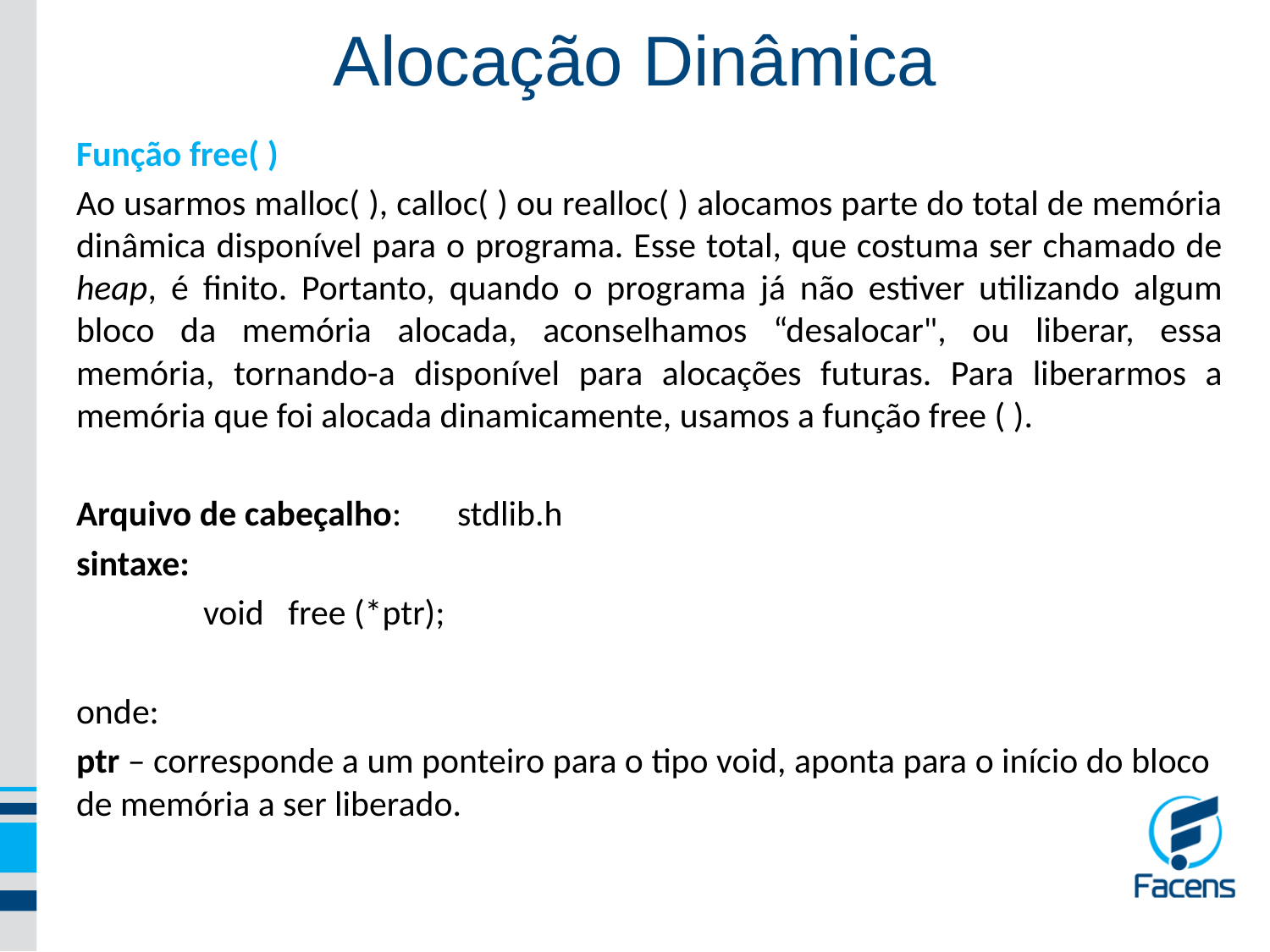

Alocação Dinâmica
Função free( )
Ao usarmos malloc( ), calloc( ) ou realloc( ) alocamos parte do total de memória dinâmica disponível para o programa. Esse total, que costuma ser chamado de heap, é finito. Portanto, quando o programa já não estiver utilizando algum bloco da memória alocada, aconselhamos “desalocar", ou liberar, essa memória, tornando-a disponível para alocações futuras. Para liberarmos a memória que foi alocada dinamicamente, usamos a função free ( ).

Arquivo de cabeçalho:	stdlib.h
sintaxe:
	void   free (*ptr);

onde:
ptr – corresponde a um ponteiro para o tipo void, aponta para o início do bloco de memória a ser liberado.